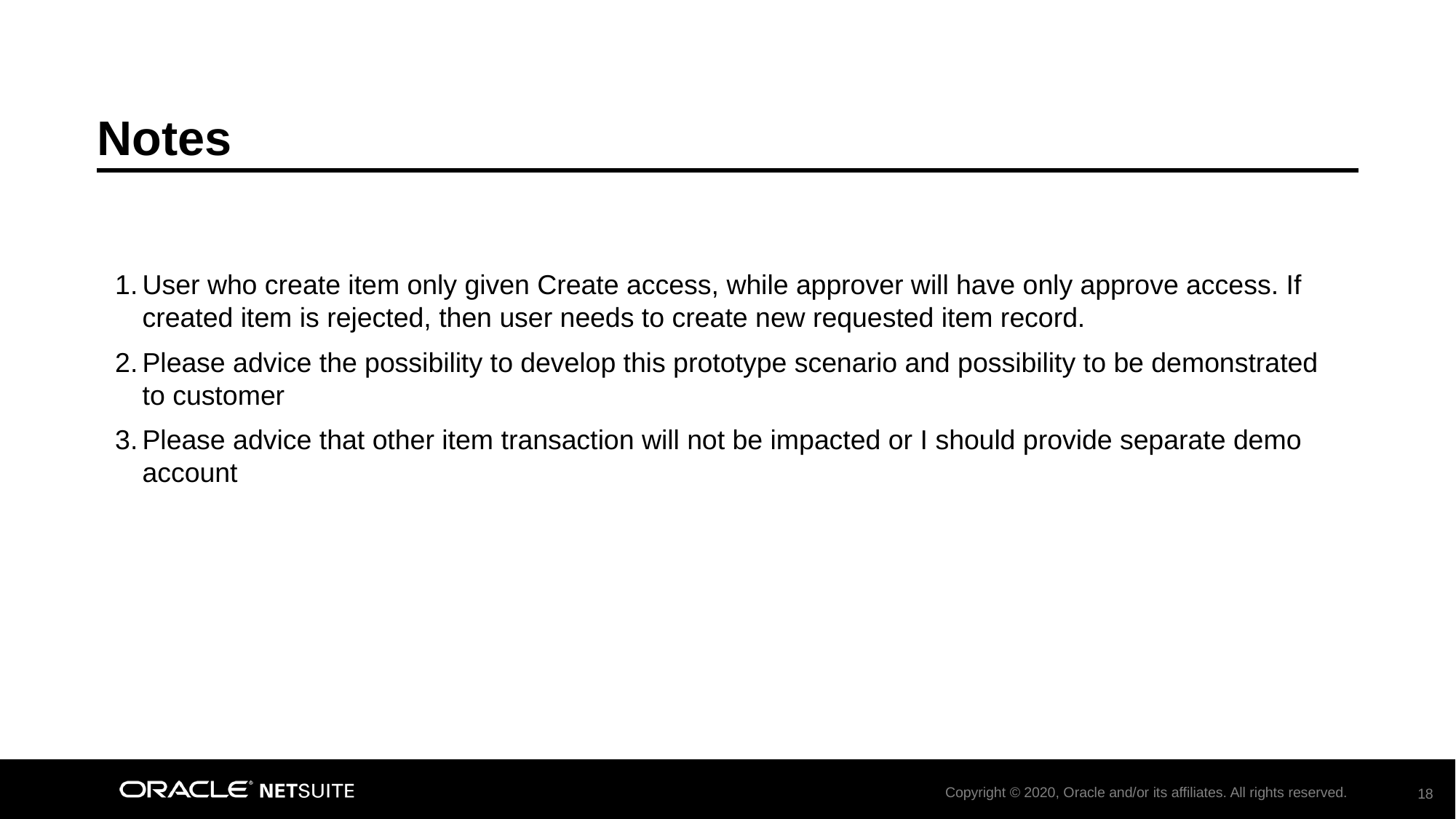

# Notes
User who create item only given Create access, while approver will have only approve access. If created item is rejected, then user needs to create new requested item record.
Please advice the possibility to develop this prototype scenario and possibility to be demonstrated to customer
Please advice that other item transaction will not be impacted or I should provide separate demo account